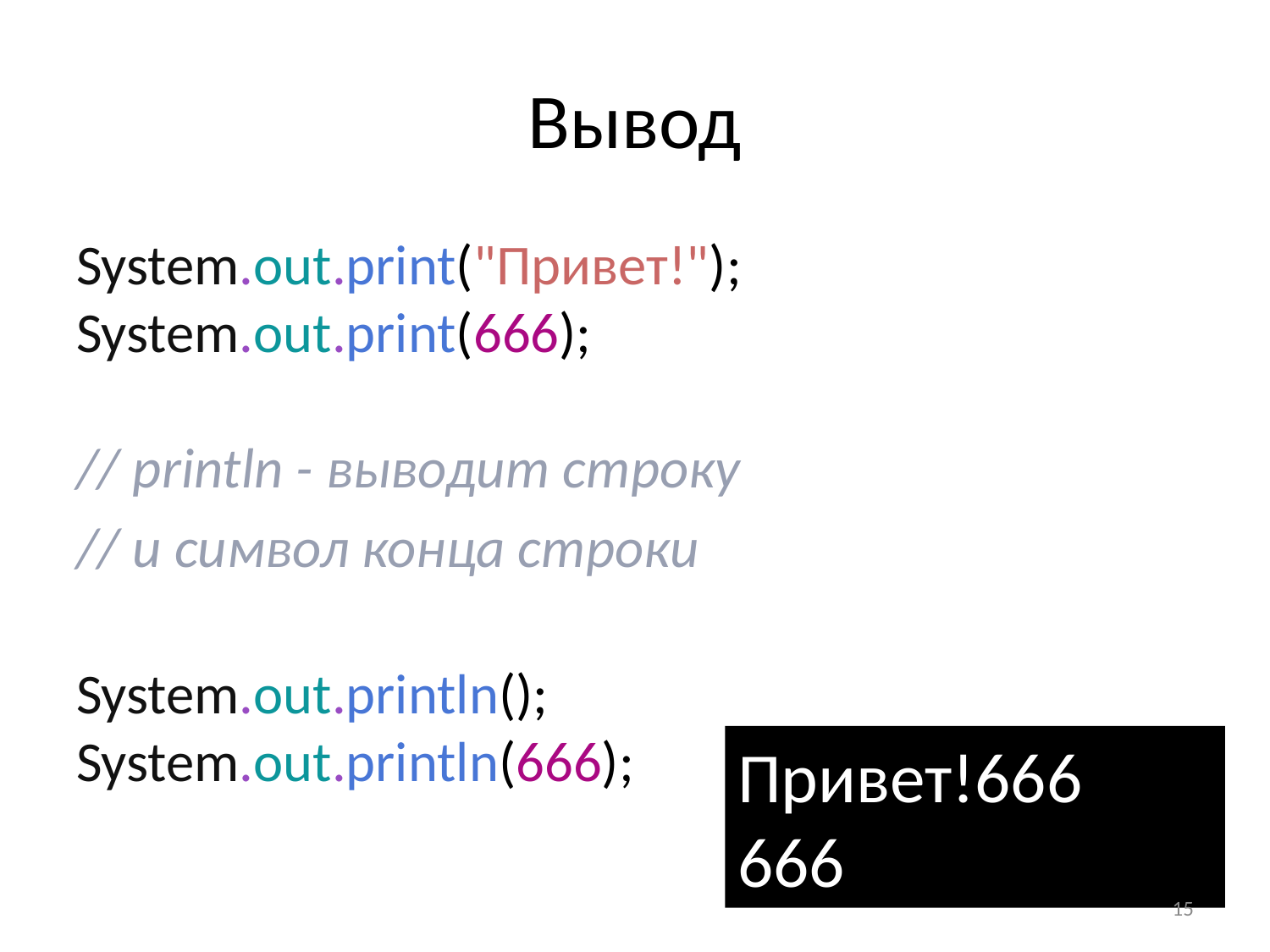

# Вывод
System.out.print("Привет!");
System.out.print(666);
// println - выводит строку
// и символ конца строки
System.out.println();
System.out.println(666);

Привет!666
666
15